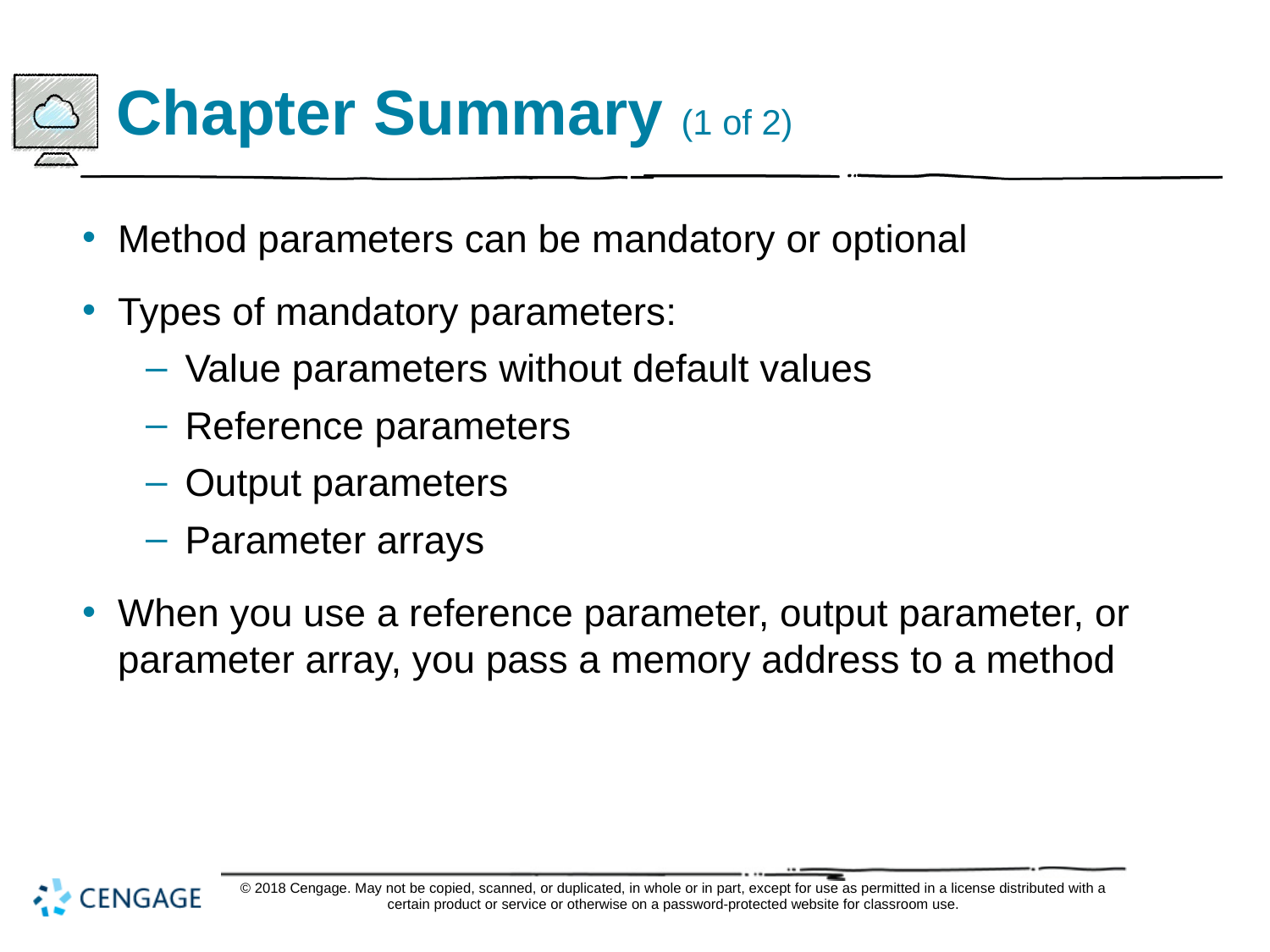

# Chapter Summary (1 of 2)
Method parameters can be mandatory or optional
Types of mandatory parameters:
Value parameters without default values
Reference parameters
Output parameters
Parameter arrays
When you use a reference parameter, output parameter, or parameter array, you pass a memory address to a method
© 2018 Cengage. May not be copied, scanned, or duplicated, in whole or in part, except for use as permitted in a license distributed with a certain product or service or otherwise on a password-protected website for classroom use.